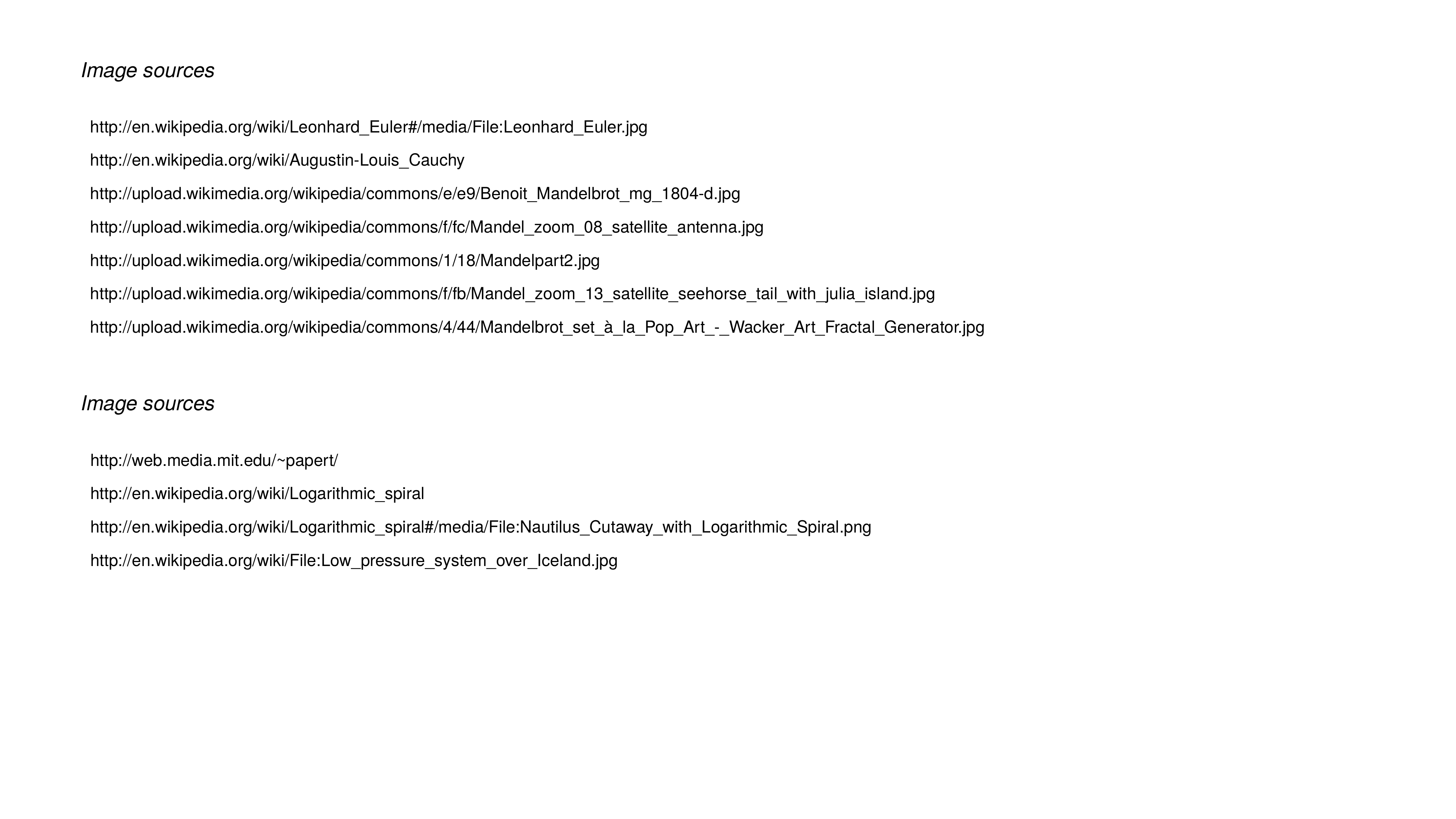

Image sources

  http://en.wikipedia.org/wiki/Leonhard_Euler#/media/File:Leonhard_Euler.jpg
  http://en.wikipedia.org/wiki/Augustin-Louis_Cauchy
  http://upload.wikimedia.org/wikipedia/commons/e/e9/Benoit_Mandelbrot_mg_1804-d.jpg
  http://upload.wikimedia.org/wikipedia/commons/f/fc/Mandel_zoom_08_satellite_antenna.jpg
  http://upload.wikimedia.org/wikipedia/commons/1/18/Mandelpart2.jpg
  http://upload.wikimedia.org/wikipedia/commons/f/fb/Mandel_zoom_13_satellite_seehorse_tail_with_julia_island.jpg
  http://upload.wikimedia.org/wikipedia/commons/4/44/Mandelbrot_set_à_la_Pop_Art_-_Wacker_Art_Fractal_Generator.jpg
Image sources

  http://web.media.mit.edu/~papert/
  http://en.wikipedia.org/wiki/Logarithmic_spiral
  http://en.wikipedia.org/wiki/Logarithmic_spiral#/media/File:Nautilus_Cutaway_with_Logarithmic_Spiral.png
  http://en.wikipedia.org/wiki/File:Low_pressure_system_over_Iceland.jpg